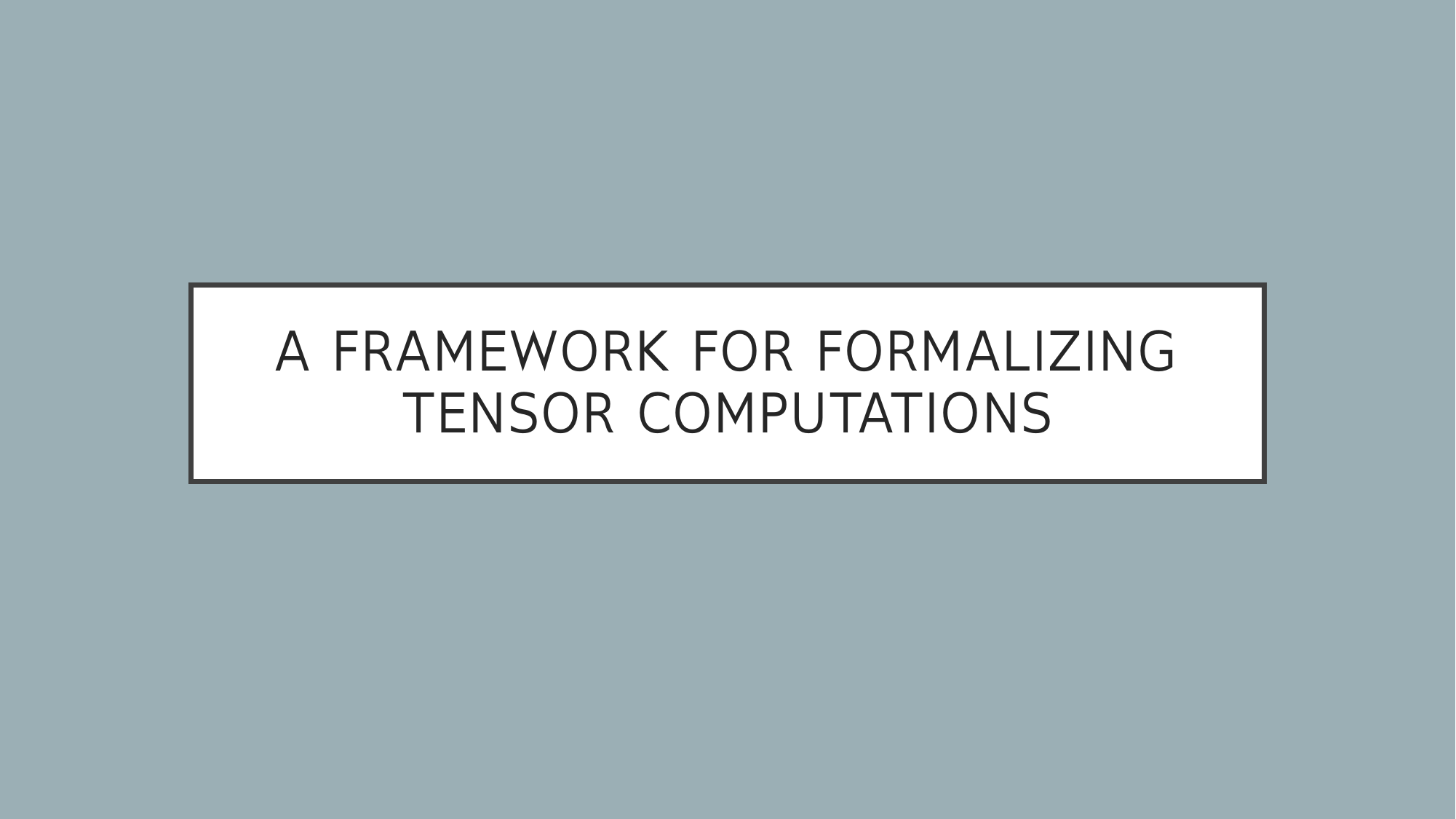

# a framework for formalizing tensor computations